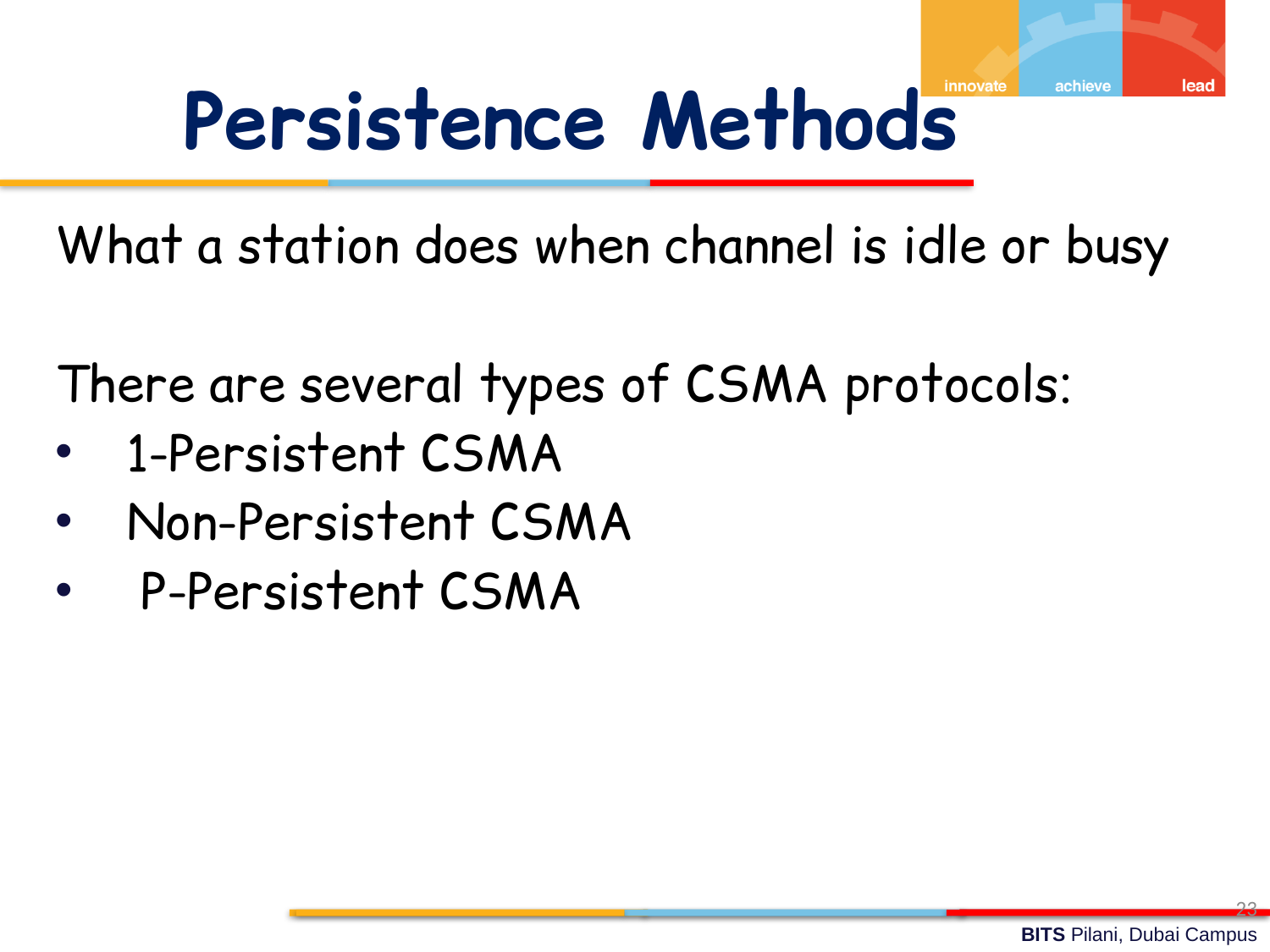

Persistence Methods
What a station does when channel is idle or busy

There are several types of CSMA protocols:
1-Persistent CSMA
Non-Persistent CSMA
 P-Persistent CSMA
23